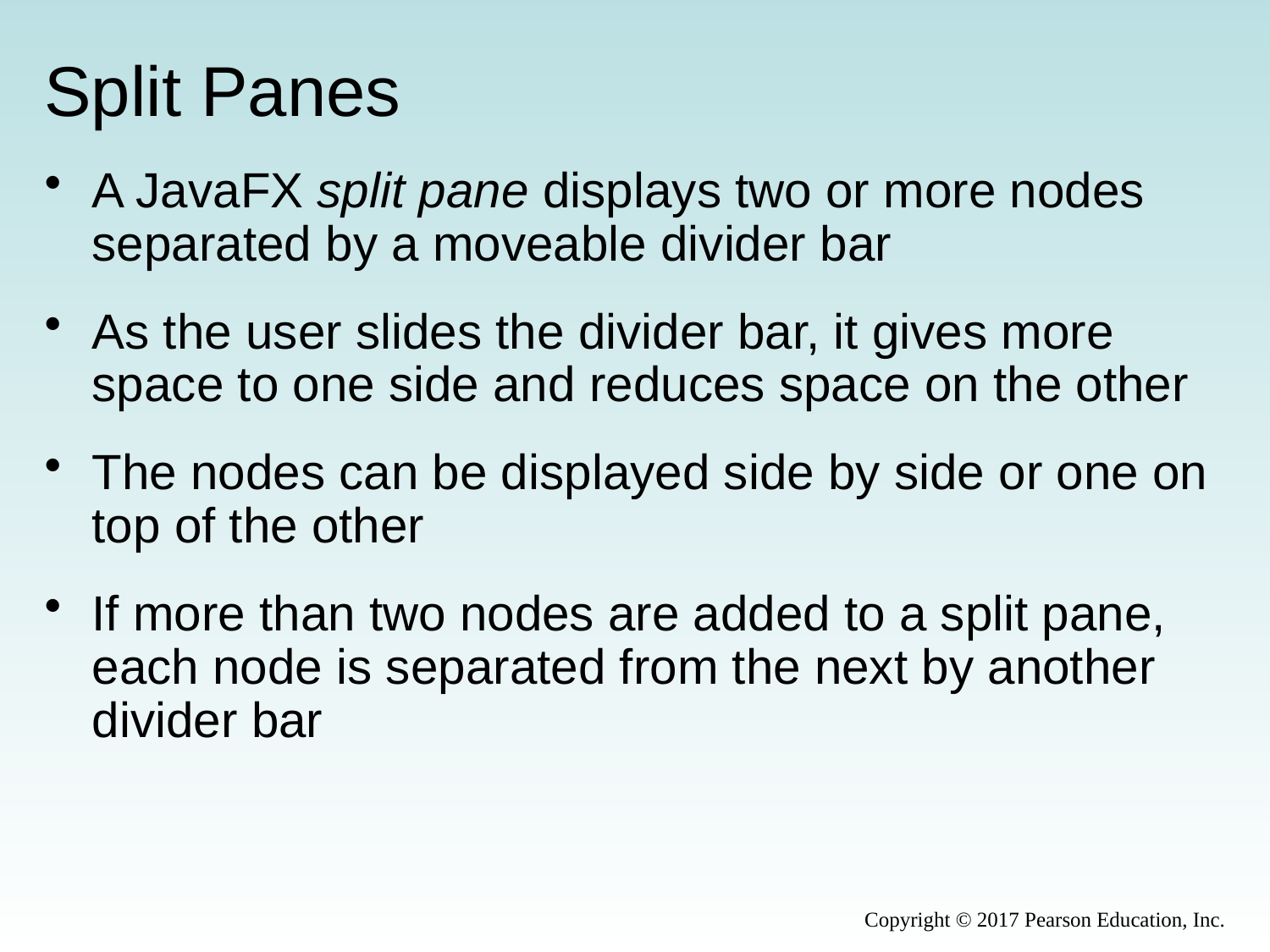

# Split Panes
A JavaFX split pane displays two or more nodes separated by a moveable divider bar
As the user slides the divider bar, it gives more space to one side and reduces space on the other
The nodes can be displayed side by side or one on top of the other
If more than two nodes are added to a split pane, each node is separated from the next by another divider bar
Copyright © 2017 Pearson Education, Inc.